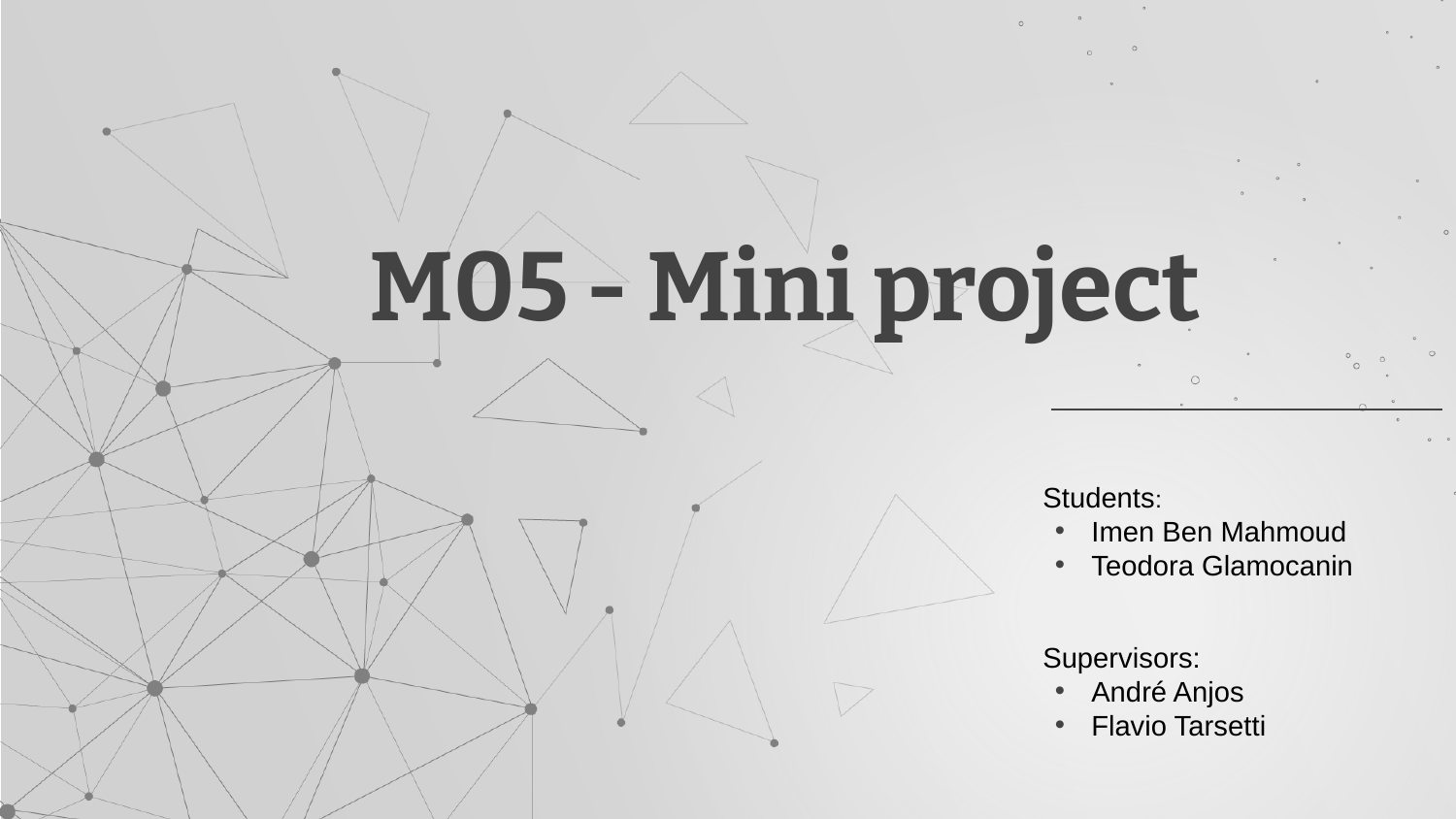

# M05 - Mini project
Students:
Imen Ben Mahmoud
Teodora Glamocanin

Supervisors:
André Anjos
Flavio Tarsetti